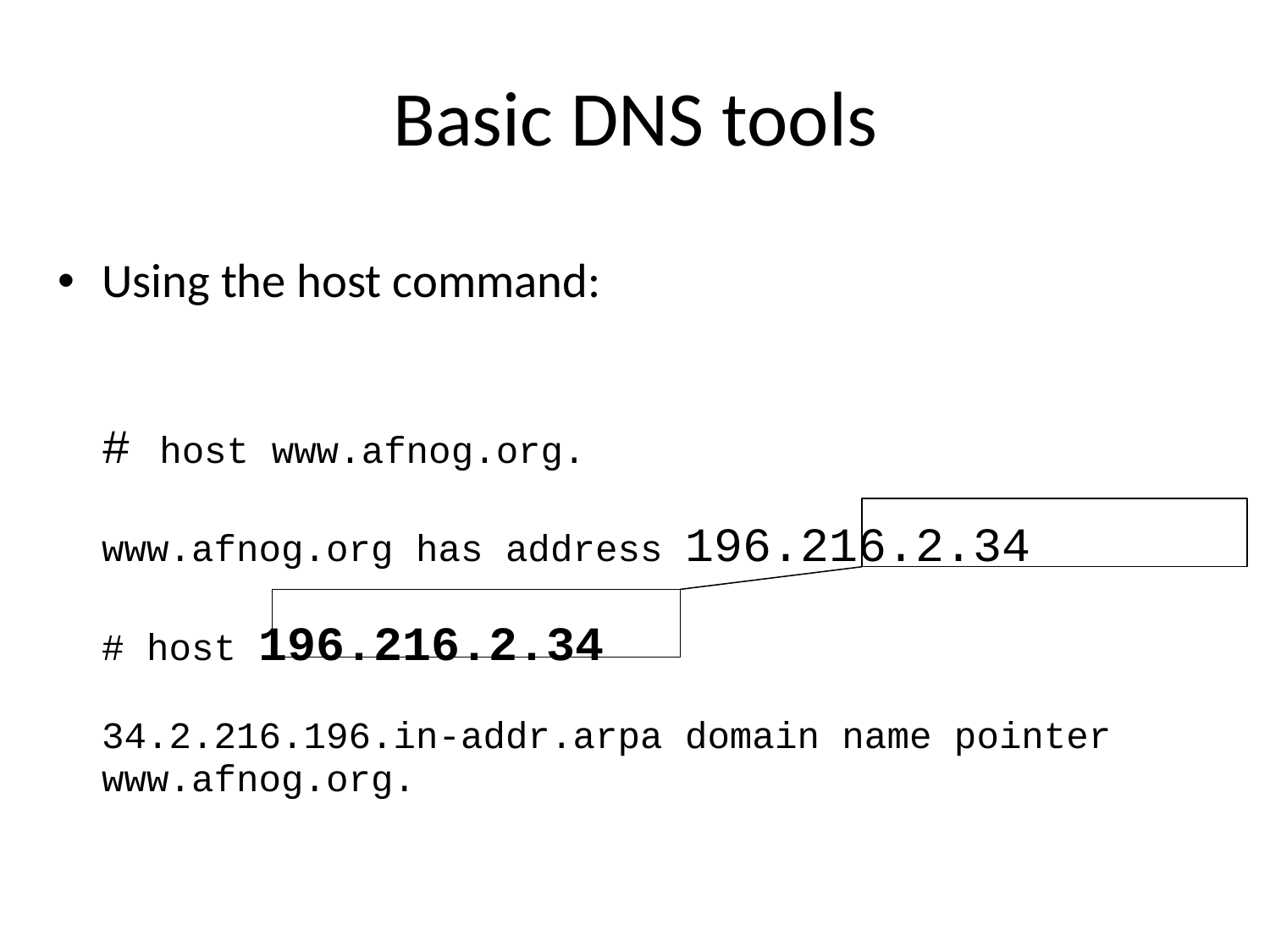

# Basic DNS tools
Using the host command:
# host www.afnog.org.
www.afnog.org has address 196.216.2.34
# host 196.216.2.34
34.2.216.196.in-addr.arpa domain name pointer www.afnog.org.